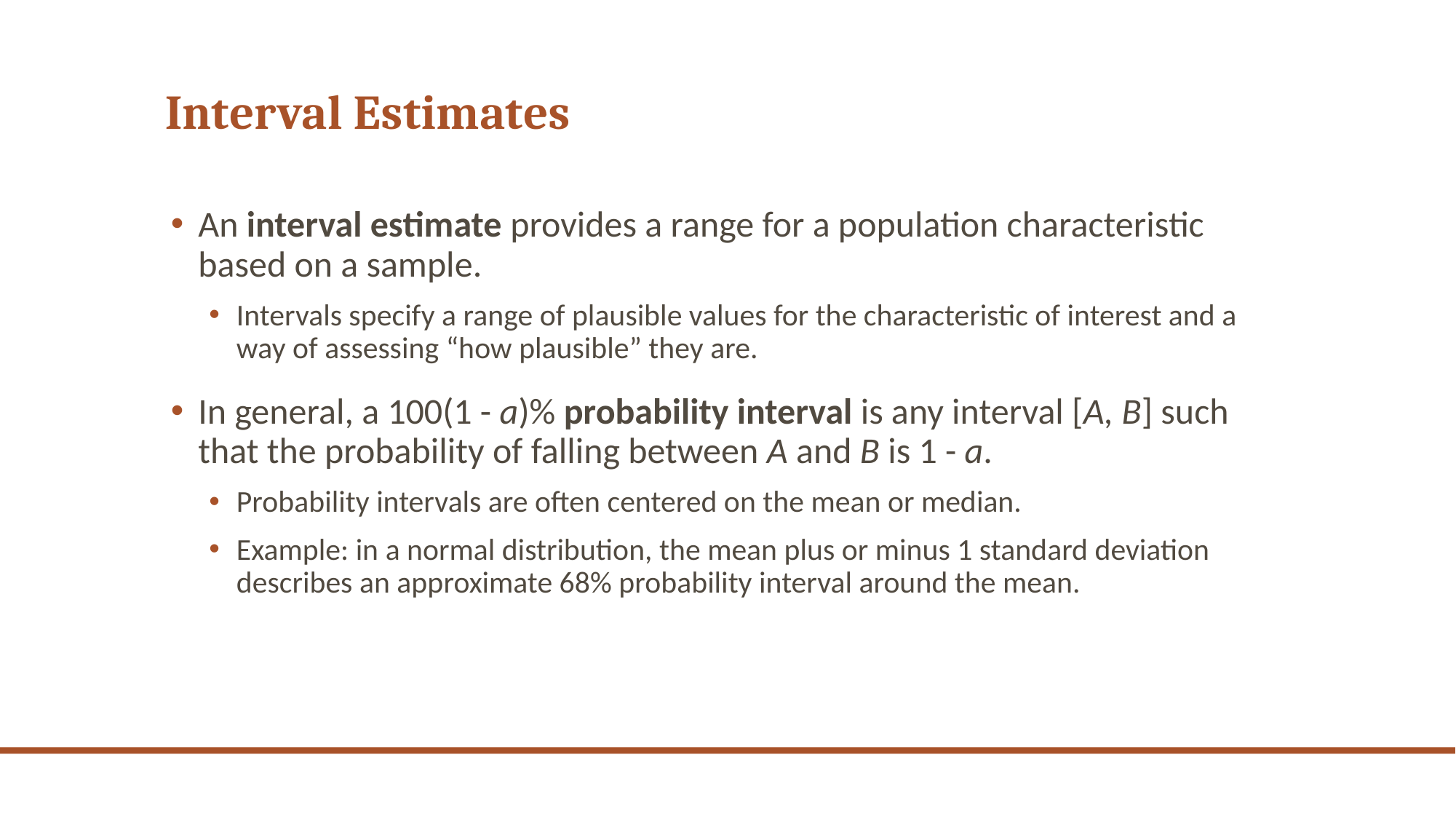

# Interval Estimates
An interval estimate provides a range for a population characteristic based on a sample.
Intervals specify a range of plausible values for the characteristic of interest and a way of assessing “how plausible” they are.
In general, a 100(1 - a)% probability interval is any interval [A, B] such that the probability of falling between A and B is 1 - a.
Probability intervals are often centered on the mean or median.
Example: in a normal distribution, the mean plus or minus 1 standard deviation describes an approximate 68% probability interval around the mean.